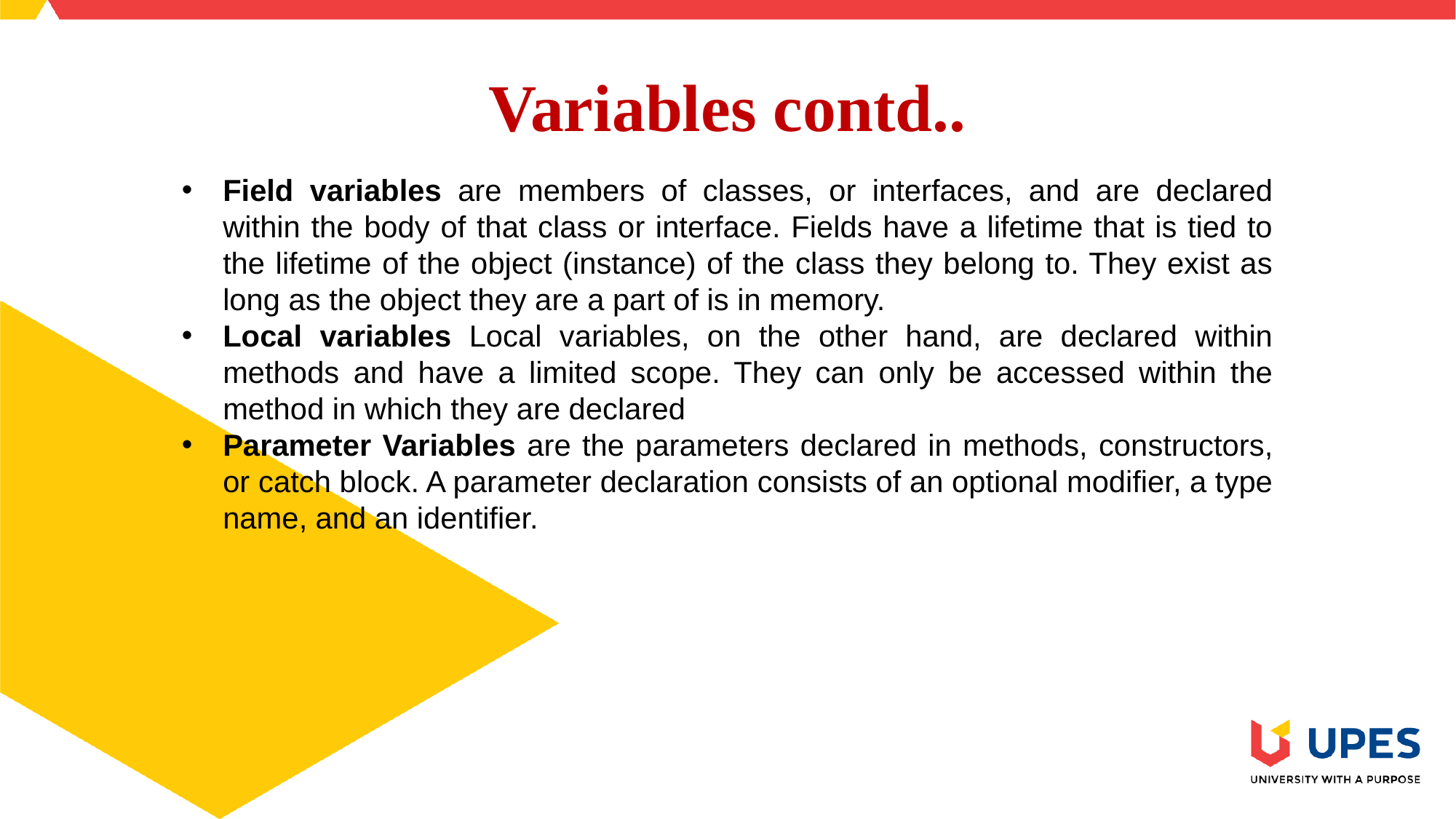

# Variables contd..
Field variables are members of classes, or interfaces, and are declared within the body of that class or interface. Fields have a lifetime that is tied to the lifetime of the object (instance) of the class they belong to. They exist as long as the object they are a part of is in memory.
Local variables Local variables, on the other hand, are declared within methods and have a limited scope. They can only be accessed within the method in which they are declared
Parameter Variables are the parameters declared in methods, constructors, or catch block. A parameter declaration consists of an optional modifier, a type name, and an identifier.